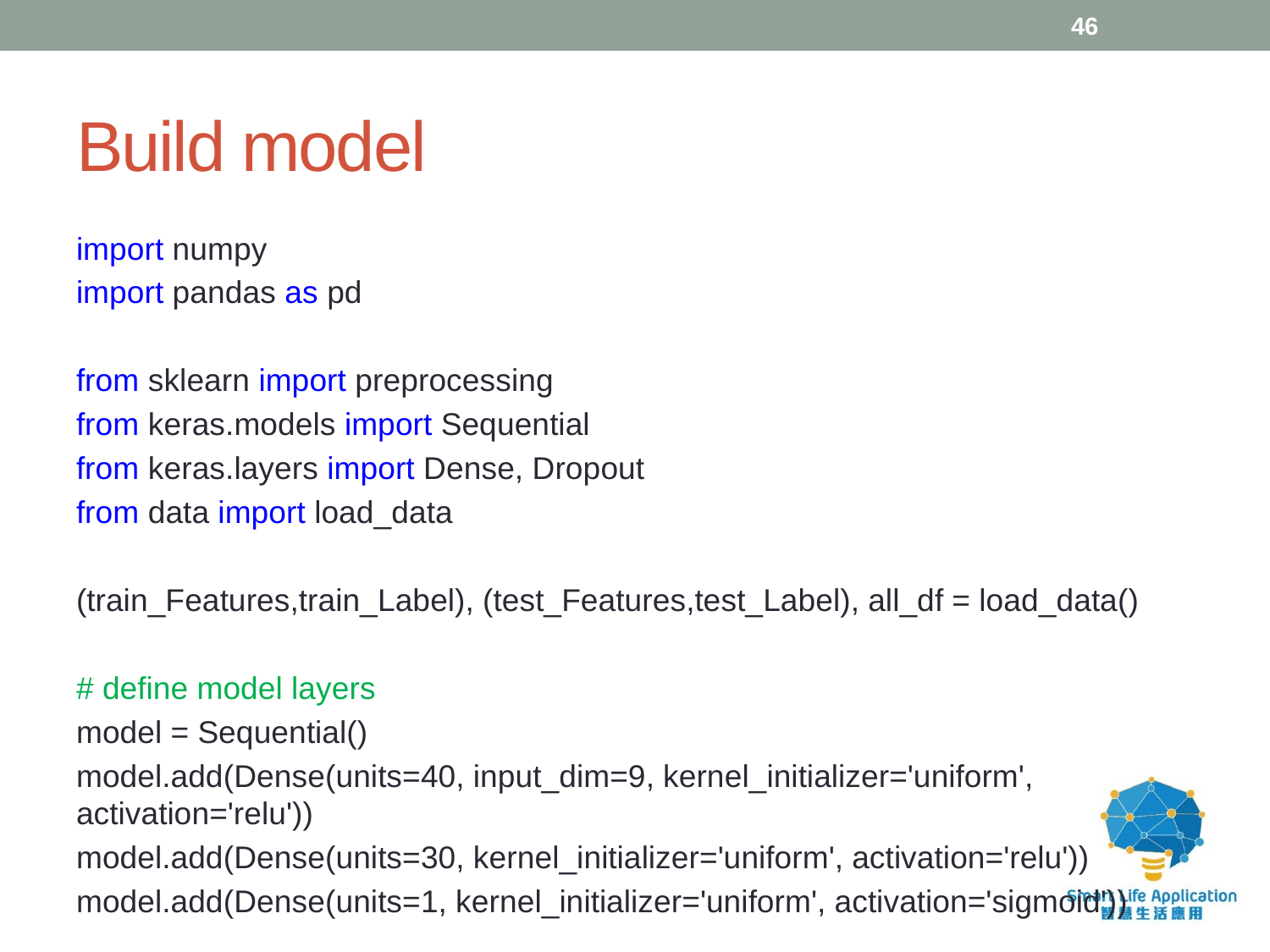

46
# Build model
import numpy
import pandas as pd

from sklearn import preprocessing
from keras.models import Sequential
from keras.layers import Dense, Dropout
from data import load_data

(train_Features,train_Label), (test_Features,test_Label), all_df = load_data()

# define model layers
model = Sequential()
model.add(Dense(units=40, input_dim=9, kernel_initializer='uniform', activation='relu'))
model.add(Dense(units=30, kernel_initializer='uniform', activation='relu'))
model.add(Dense(units=1, kernel_initializer='uniform', activation='sigmoid'))